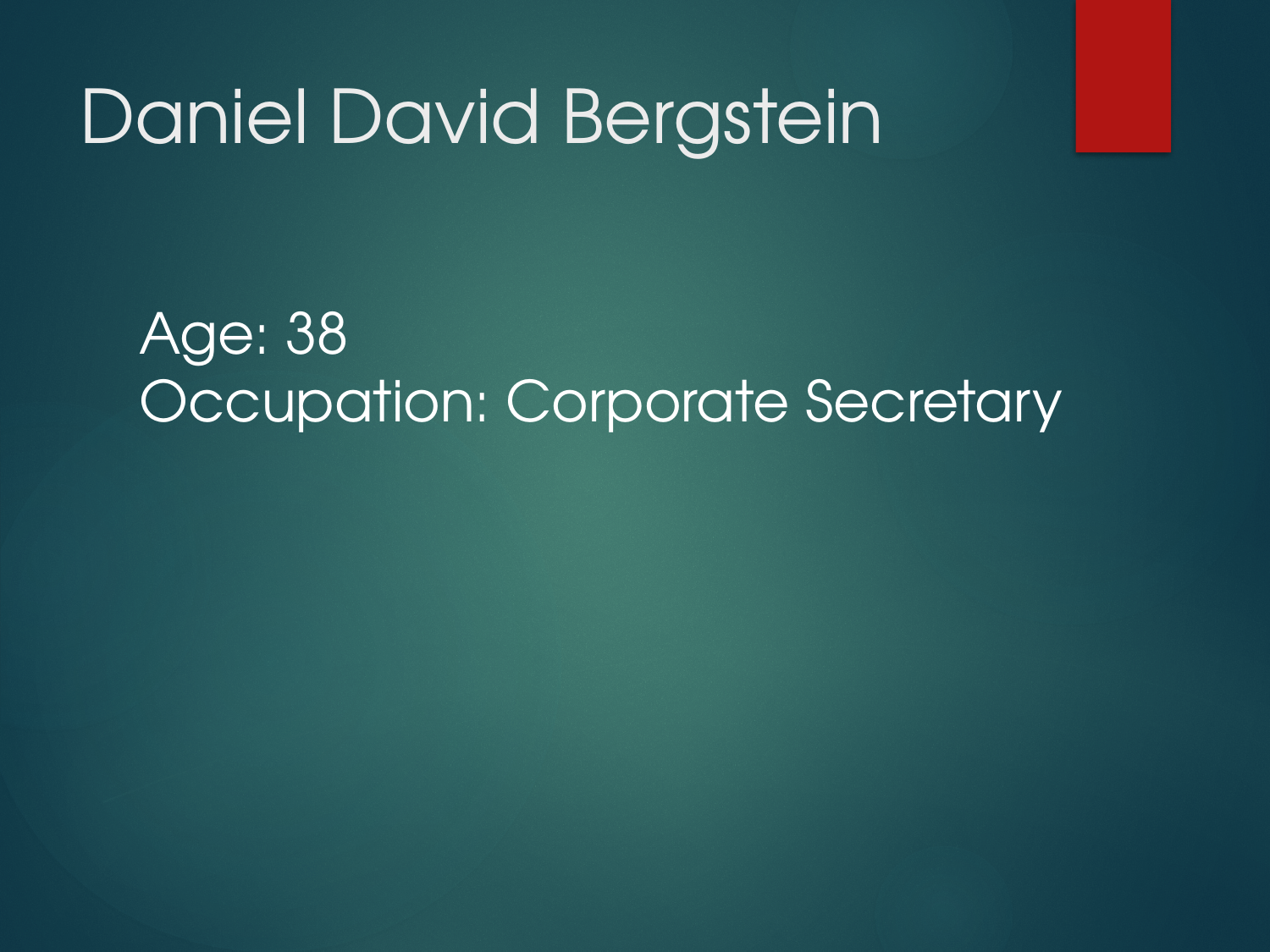

# Daniel David Bergstein

Age: 38
Occupation: Corporate Secretary